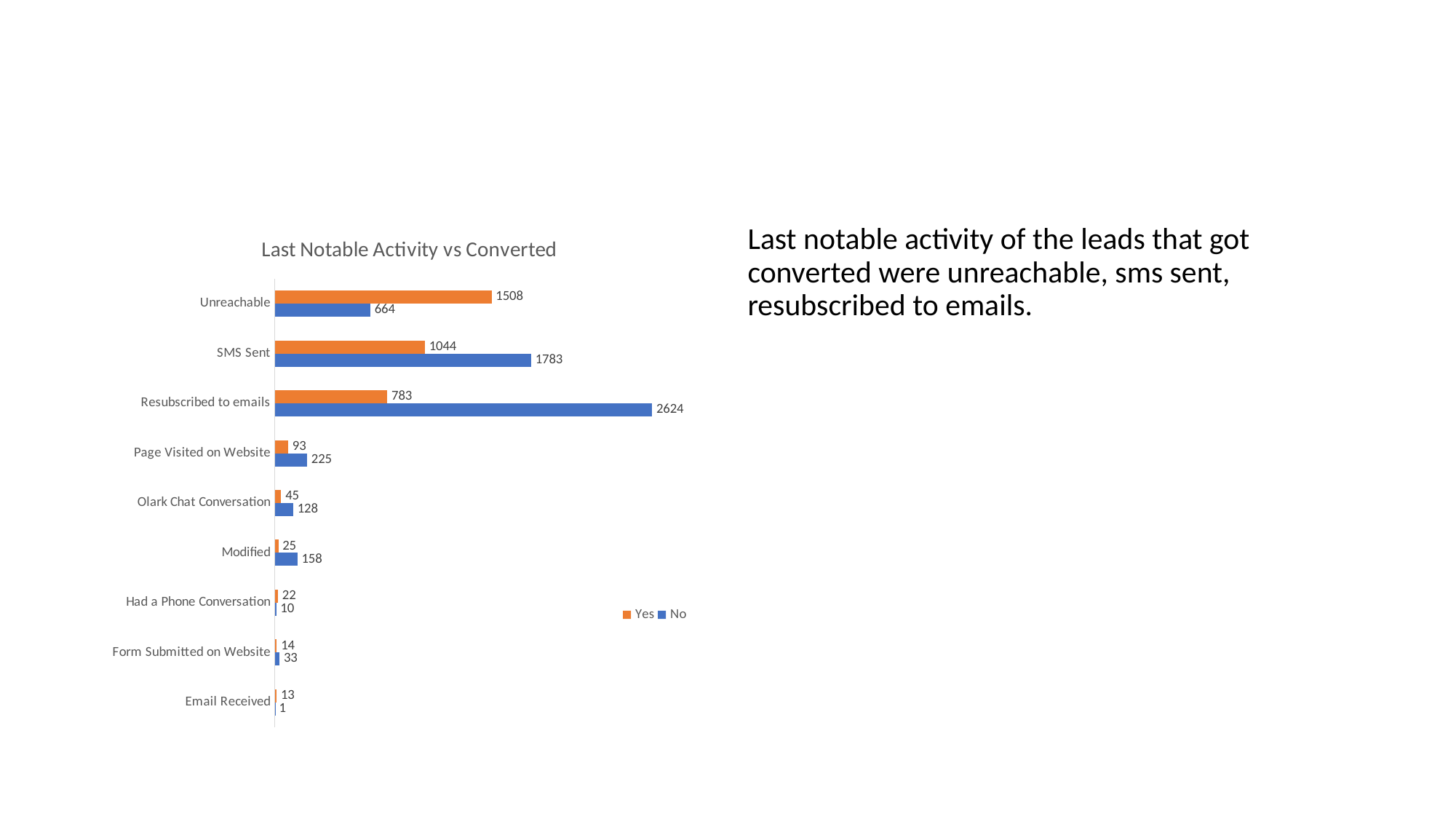

#

### Chart: Last Notable Activity vs Converted

| Category | No | Yes |
|---|---|---|
| Email Received | 1.0 | 13.0 |
| Form Submitted on Website | 33.0 | 14.0 |
| Had a Phone Conversation | 10.0 | 22.0 |
| Modified | 158.0 | 25.0 |
| Olark Chat Conversation | 128.0 | 45.0 |
| Page Visited on Website | 225.0 | 93.0 |
| Resubscribed to emails | 2624.0 | 783.0 |
| SMS Sent | 1783.0 | 1044.0 |
| Unreachable | 664.0 | 1508.0 |
Last notable activity of the leads that got converted were unreachable, sms sent, resubscribed to emails.